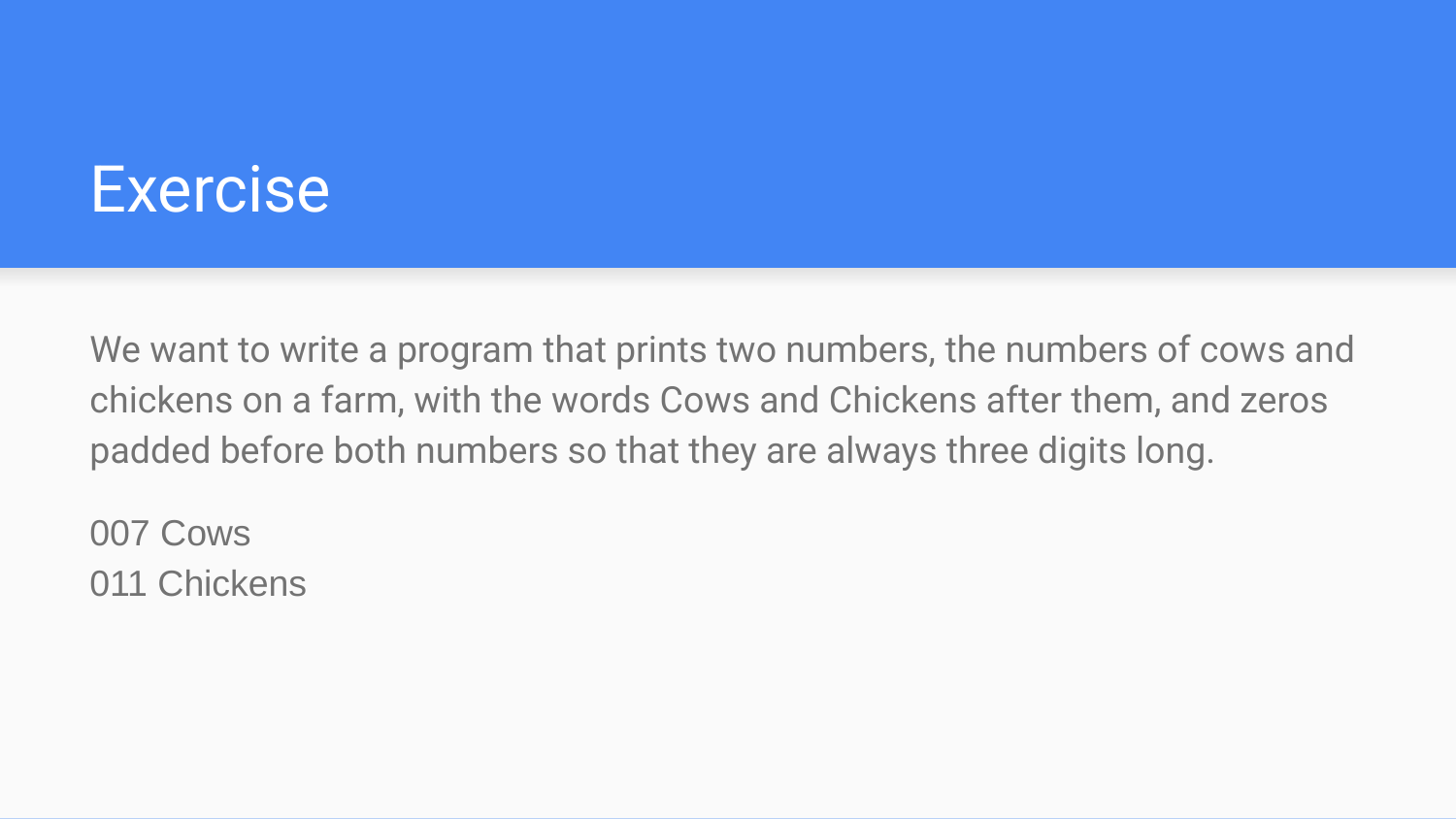

# Exercise
We want to write a program that prints two numbers, the numbers of cows and chickens on a farm, with the words Cows and Chickens after them, and zeros padded before both numbers so that they are always three digits long.
007 Cows
011 Chickens